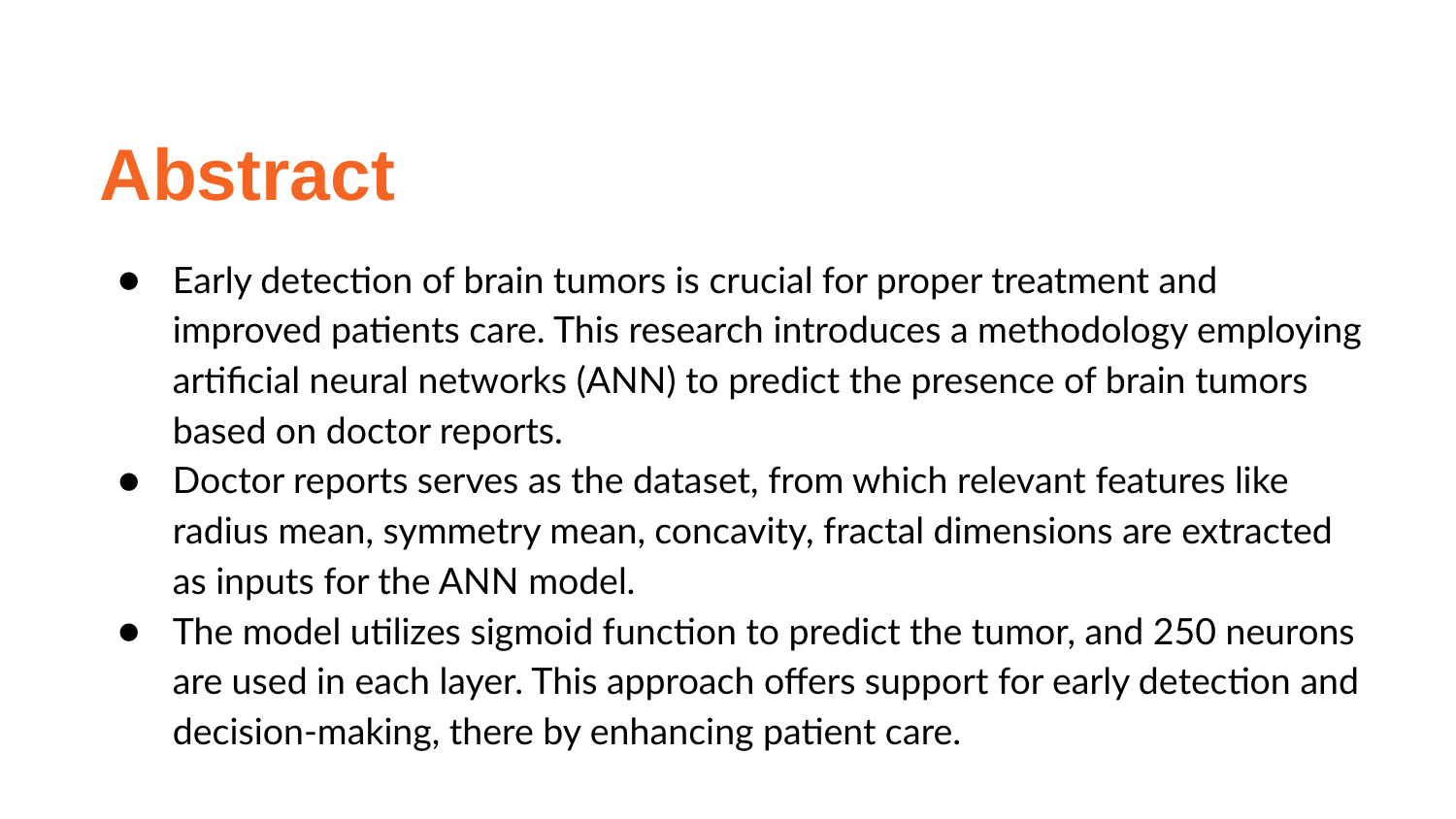

Abstract
Early detection of brain tumors is crucial for proper treatment and improved patients care. This research introduces a methodology employing artificial neural networks (ANN) to predict the presence of brain tumors based on doctor reports.
Doctor reports serves as the dataset, from which relevant features like radius mean, symmetry mean, concavity, fractal dimensions are extracted as inputs for the ANN model.
The model utilizes sigmoid function to predict the tumor, and 250 neurons are used in each layer. This approach offers support for early detection and decision-making, there by enhancing patient care.